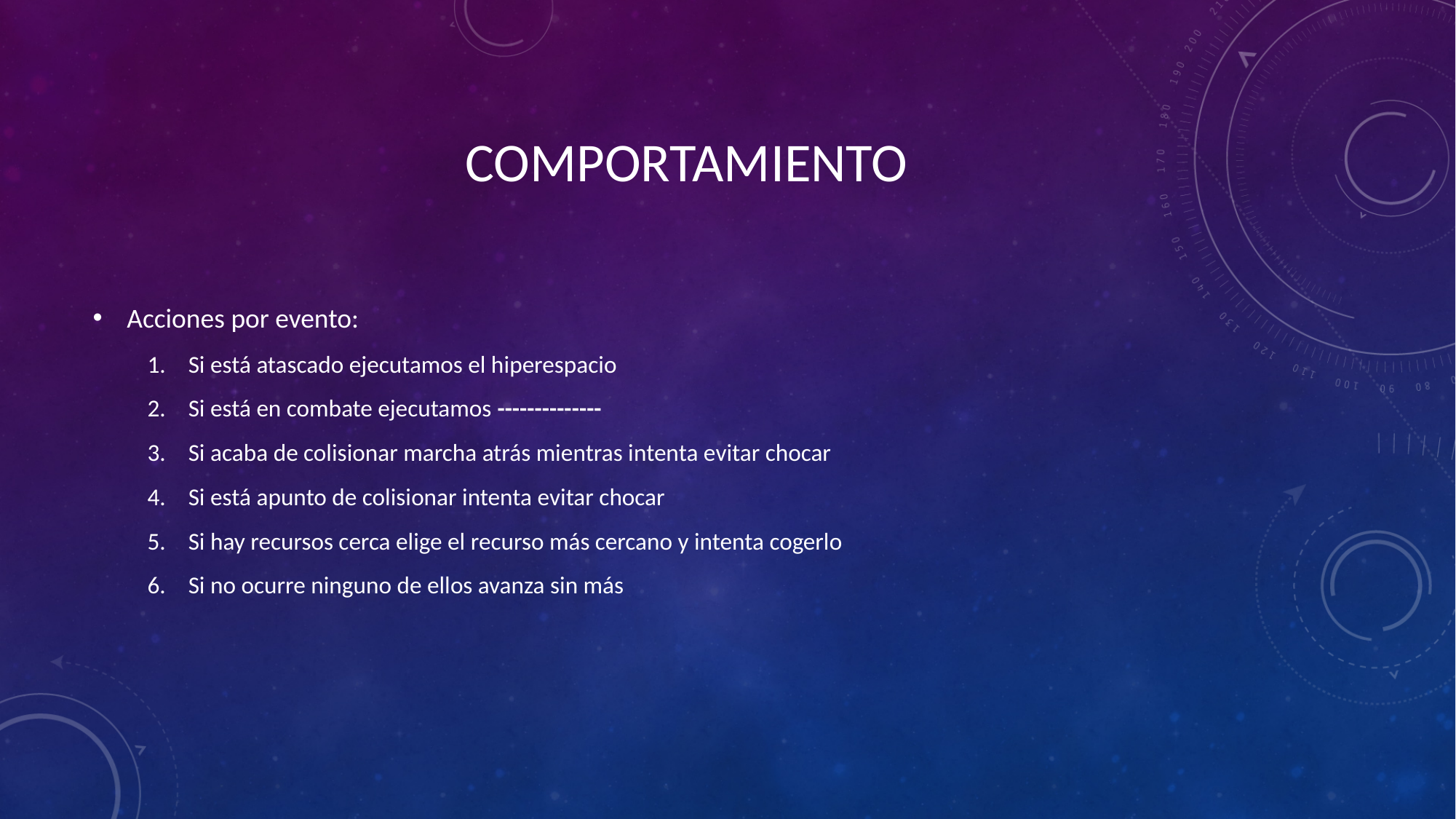

# comportamiento
Acciones por evento:
Si está atascado ejecutamos el hiperespacio
Si está en combate ejecutamos --------------
Si acaba de colisionar marcha atrás mientras intenta evitar chocar
Si está apunto de colisionar intenta evitar chocar
Si hay recursos cerca elige el recurso más cercano y intenta cogerlo
Si no ocurre ninguno de ellos avanza sin más